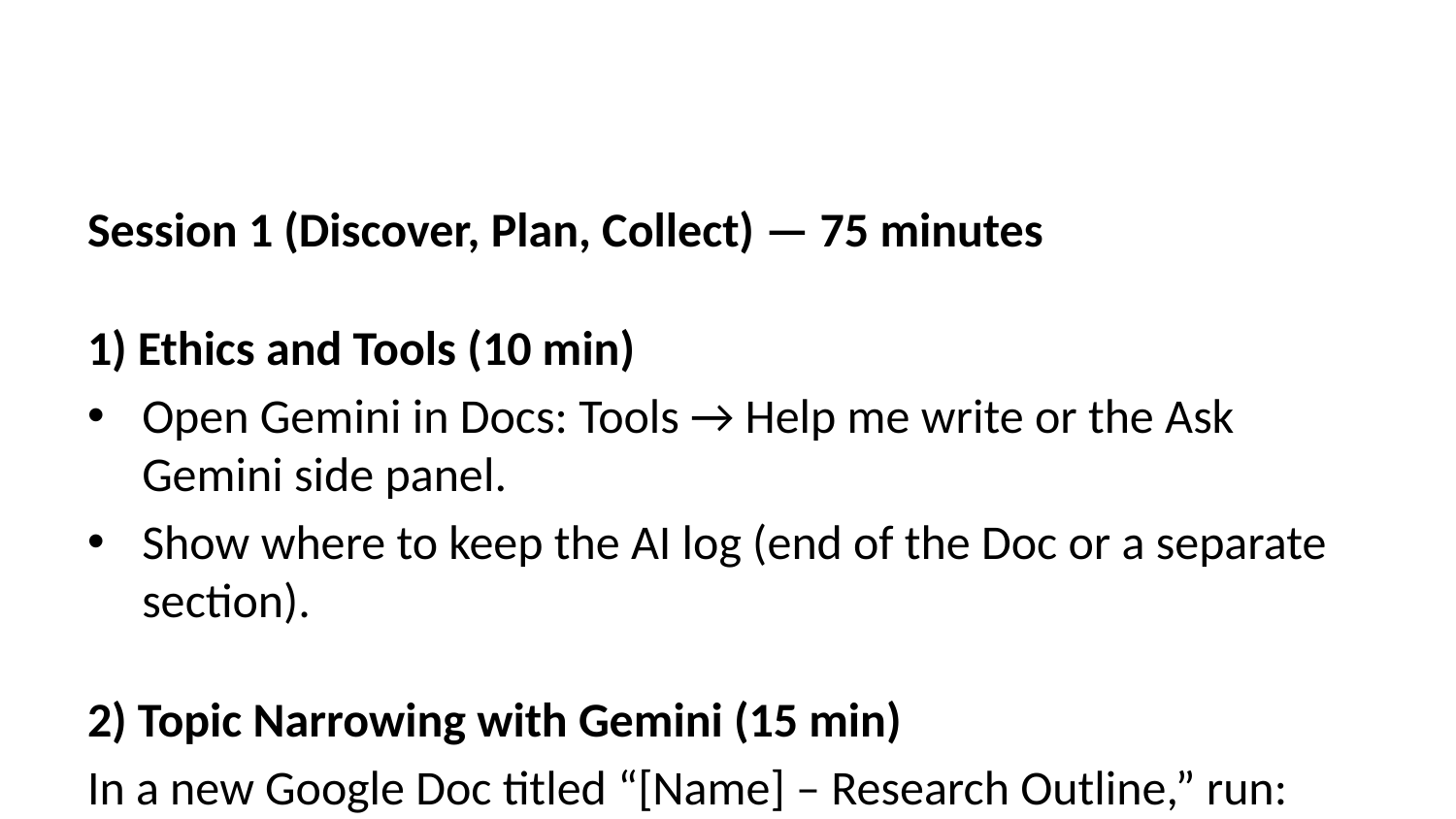

Session 1 (Discover, Plan, Collect) — 75 minutes
1) Ethics and Tools (10 min)
Open Gemini in Docs: Tools → Help me write or the Ask Gemini side panel.
Show where to keep the AI log (end of the Doc or a separate section).
2) Topic Narrowing with Gemini (15 min)
In a new Google Doc titled “[Name] – Research Outline,” run:
Act as a research coach. For the broad topic “[topic],” propose 5 focused, feasible research questions for an undergraduate paper. For each: why it matters, likely scope, and evidence types. Ask 2 clarifying questions.
Choose one research question (RQ); paste the final RQ at the top of the Doc.
3) Key Terms and Search Strings (15 min)
For my research question “[paste],” list 6–10 key terms and synonyms. Draft 3 Google Scholar search strings with Boolean operators and filters (year range, peer-reviewed). State what each string is likely to retrieve.
Run searches yourself in Scholar/databases (not via AI).
Save links/DOIs in the Doc (use Cmd/Ctrl+K for smart links).
4) Source Vetting Drill (20 min)
For each candidate source (paste citation/abstract):
Here is a citation/abstract: [paste]. Evaluate relevance, credibility, method quality, and currency. Flag red flags (predatory outlets, weak methods, missing DOI). Suggest one better, recent source if needed and label it UNVERIFIED.
Independently verify all items in Scholar/library. Keep only sources you can locate.
5) Start Annotated Notes (15 min; finish as homework)
Create a synthesis matrix (see template below) for 5 credible, verified sources.